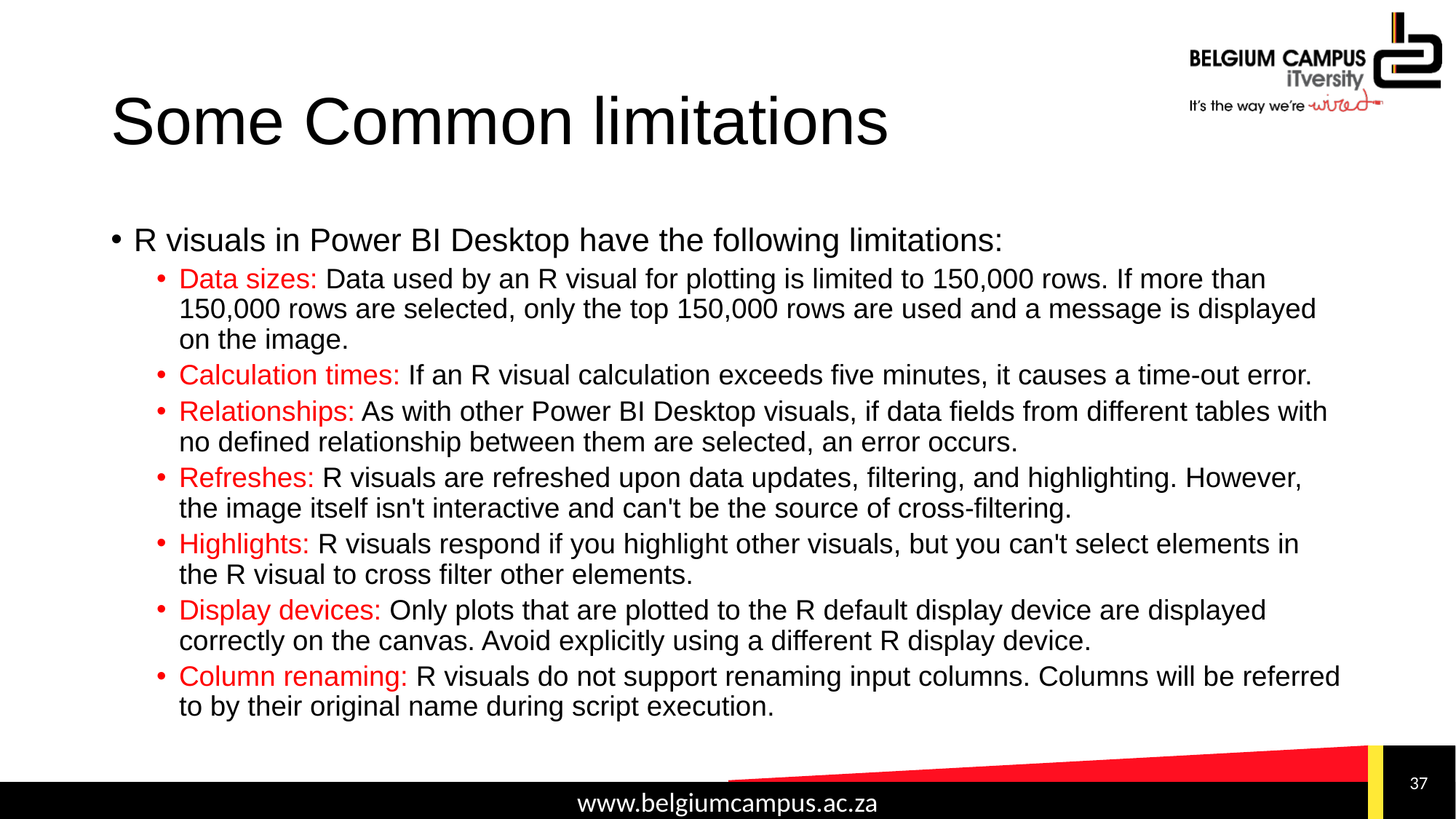

# Some Common limitations
R visuals in Power BI Desktop have the following limitations:
Data sizes: Data used by an R visual for plotting is limited to 150,000 rows. If more than 150,000 rows are selected, only the top 150,000 rows are used and a message is displayed on the image.
Calculation times: If an R visual calculation exceeds five minutes, it causes a time-out error.
Relationships: As with other Power BI Desktop visuals, if data fields from different tables with no defined relationship between them are selected, an error occurs.
Refreshes: R visuals are refreshed upon data updates, filtering, and highlighting. However, the image itself isn't interactive and can't be the source of cross-filtering.
Highlights: R visuals respond if you highlight other visuals, but you can't select elements in the R visual to cross filter other elements.
Display devices: Only plots that are plotted to the R default display device are displayed correctly on the canvas. Avoid explicitly using a different R display device.
Column renaming: R visuals do not support renaming input columns. Columns will be referred to by their original name during script execution.